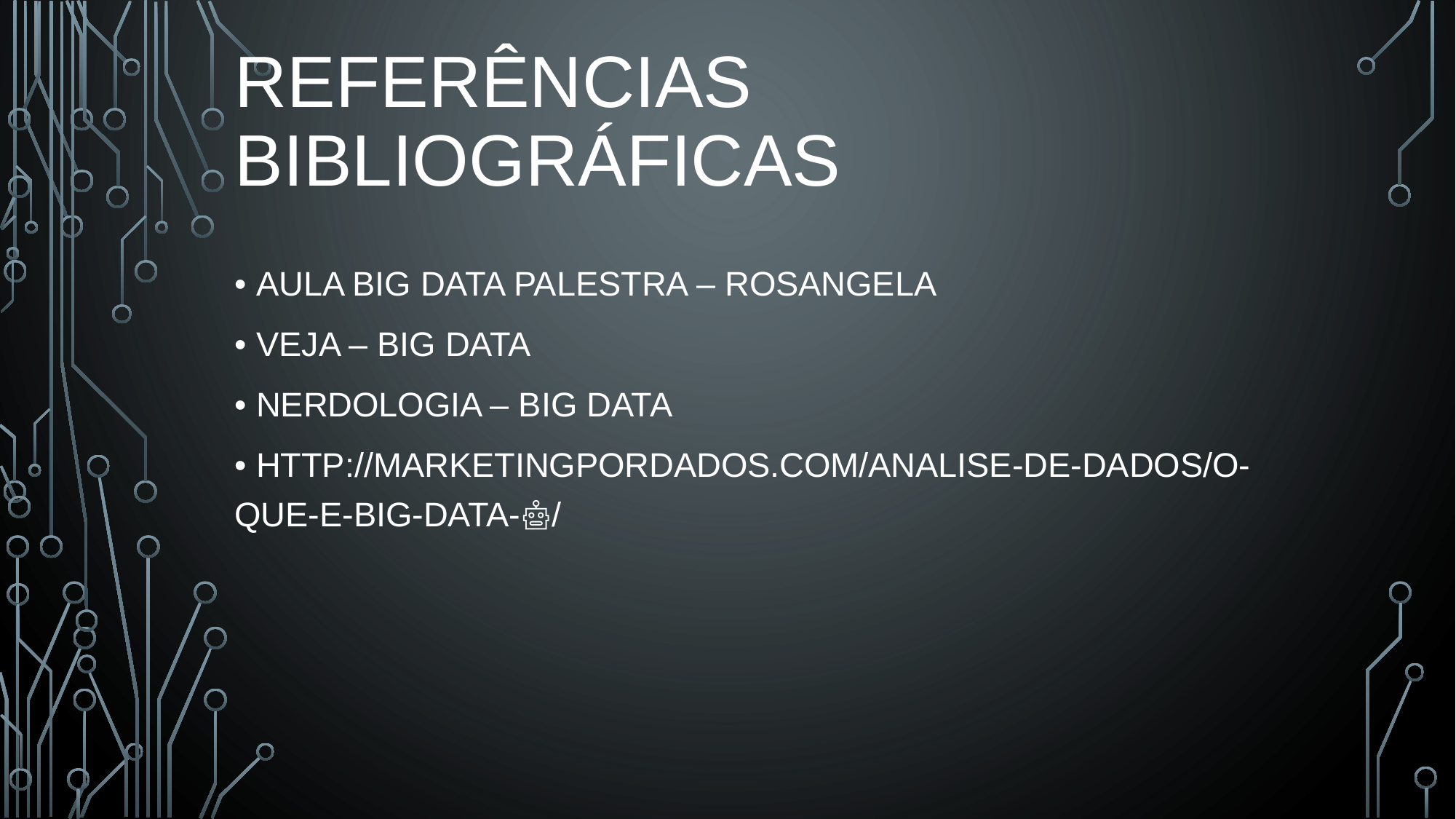

# referências bibliográficas
• Aula Big Data Palestra – Rosangela
• Veja – Big Data
• nerdologia – big data
• http://marketingpordados.com/analise-de-dados/o-que-e-big-data-🤖/